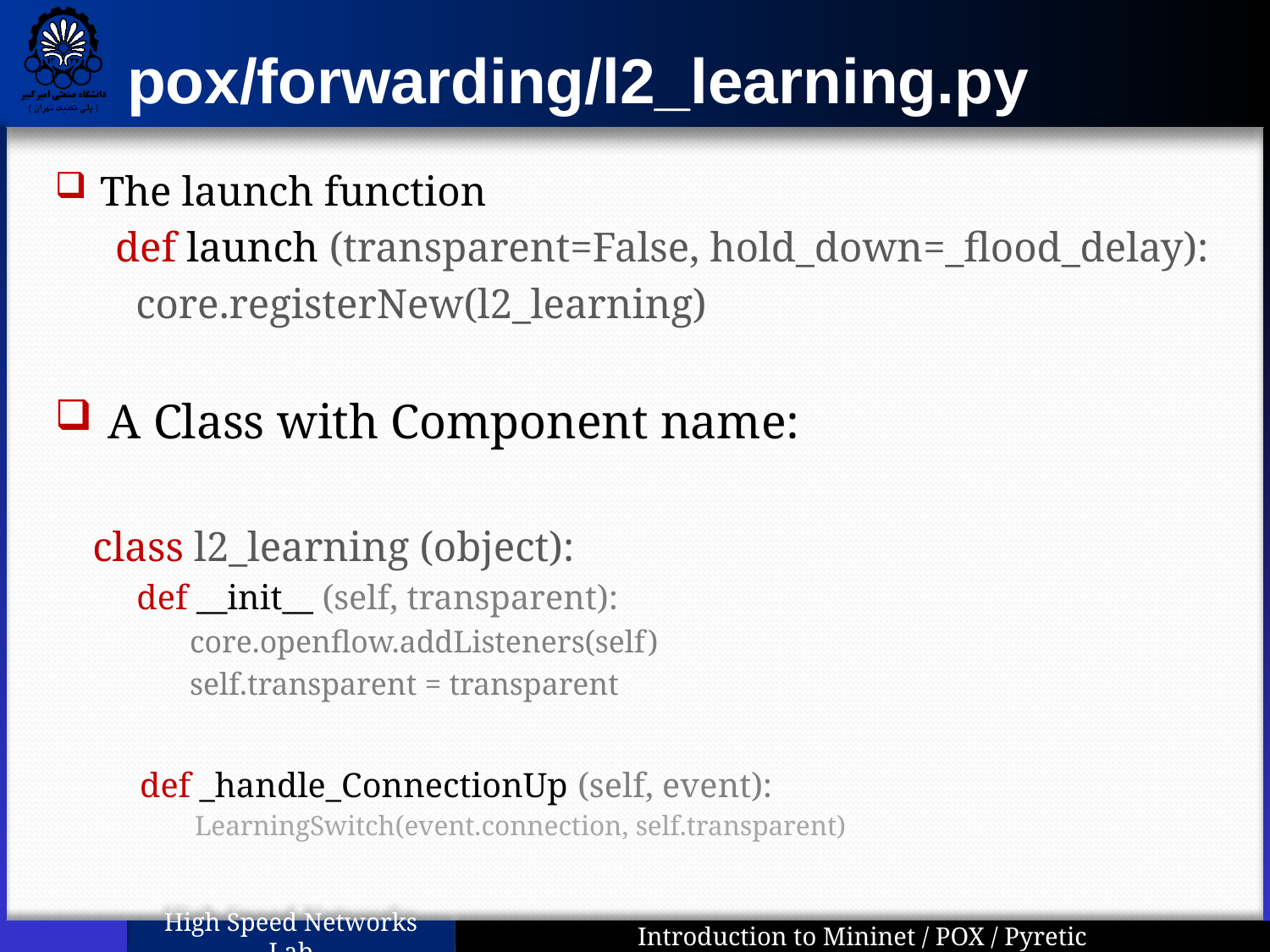

# pox/forwarding/l2_learning.py
The launch function
def launch (transparent=False, hold_down=_flood_delay):
  core.registerNew(l2_learning)

A Class with Component name:

class l2_learning (object):
def __init__ (self, transparent):
    core.openflow.addListeners(self)
    self.transparent = transparent

  def _handle_ConnectionUp (self, event):
LearningSwitch(event.connection, self.transparent)